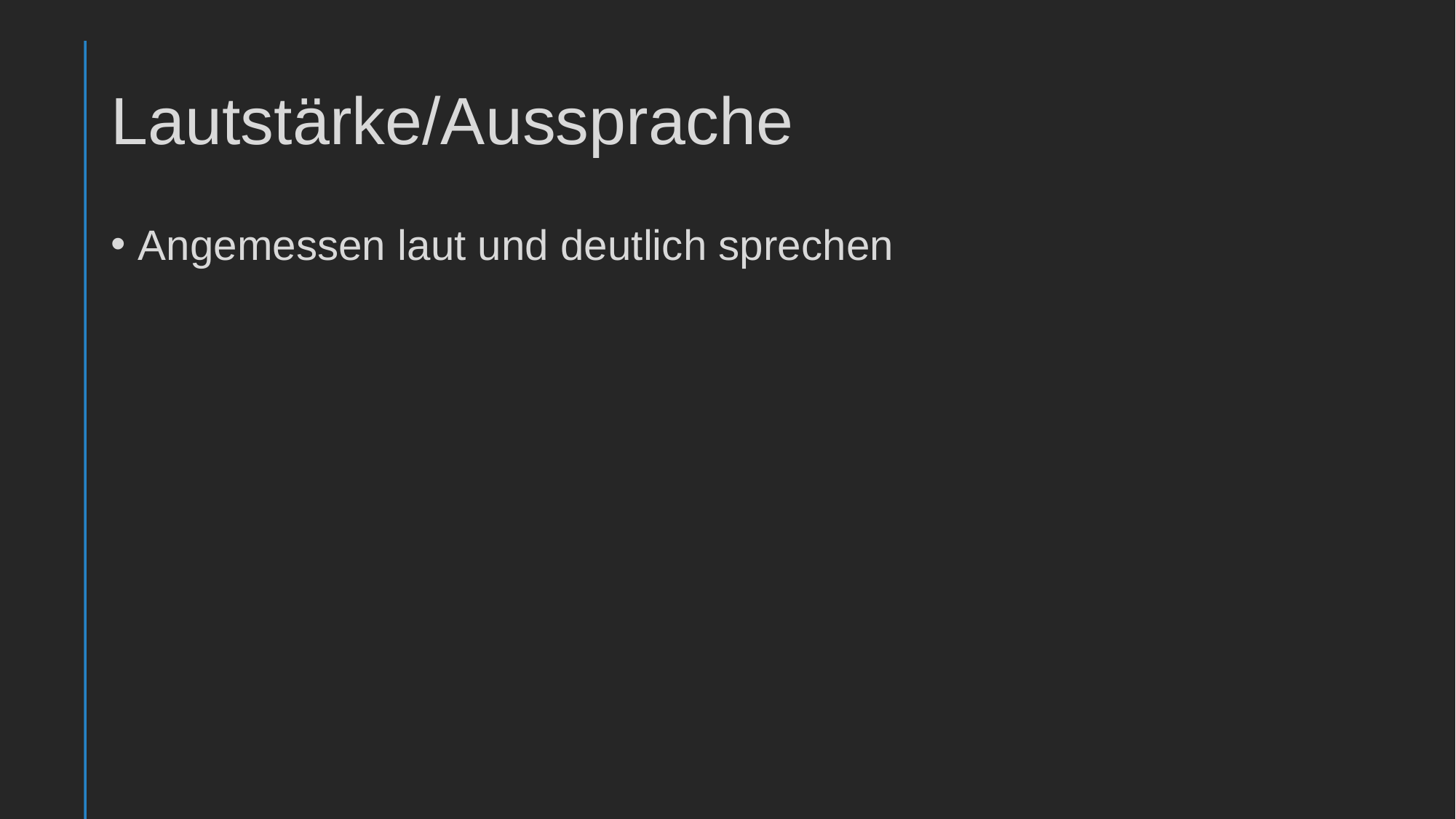

# Lautstärke/Aussprache
Angemessen laut und deutlich sprechen